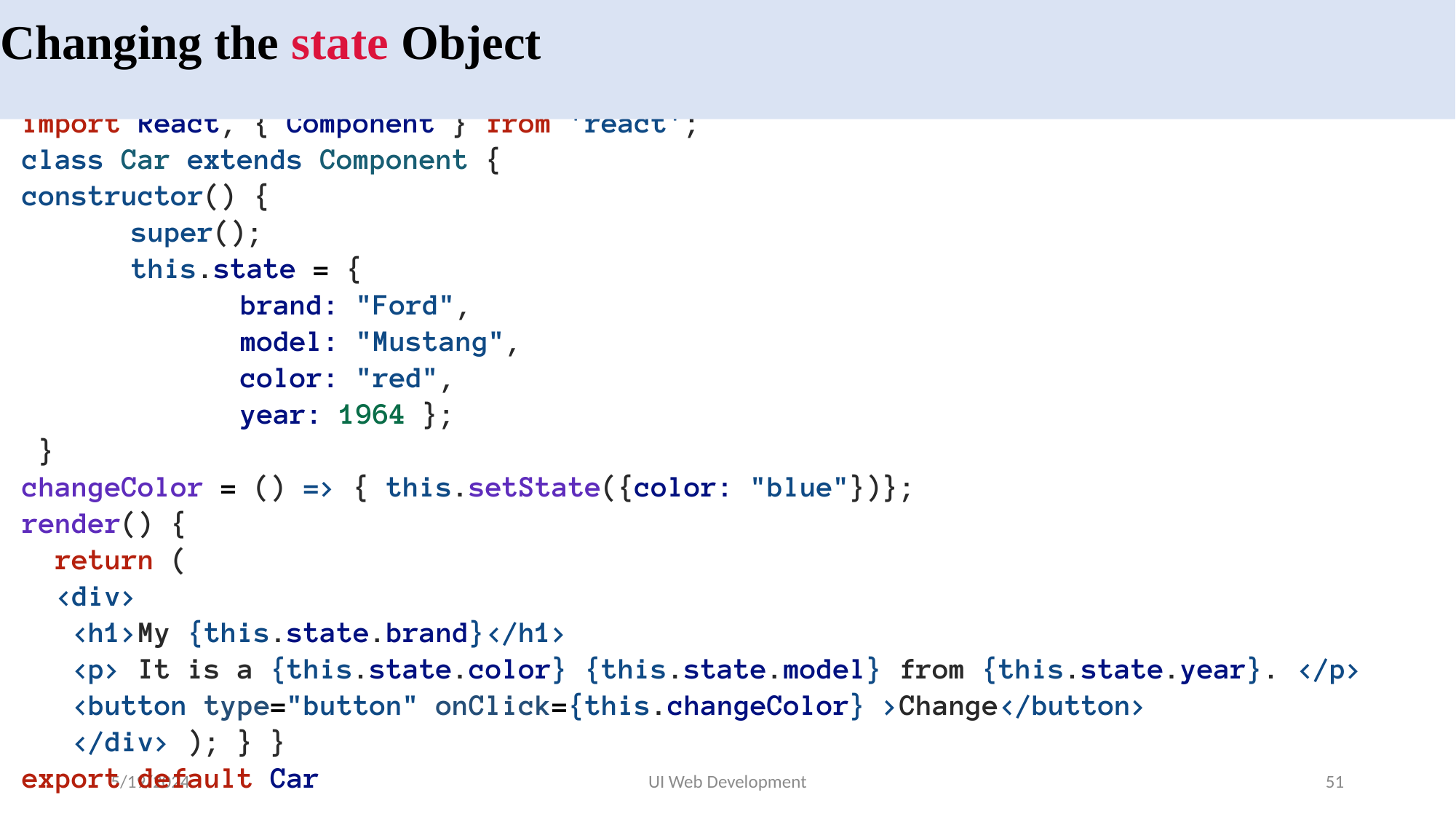

# Changing the state Object
import React, { Component } from 'react';
class Car extends Component {
constructor() {
	super();
	this.state = {
		brand: "Ford",
		model: "Mustang",
		color: "red",
		year: 1964 };
 }
changeColor = () => { this.setState({color: "blue"})};
render() {
  return (
  <div>
   <h1>My {this.state.brand}</h1>
   <p> It is a {this.state.color} {this.state.model} from {this.state.year}. </p>
   <button type="button" onClick={this.changeColor} >Change</button>
   </div> ); } }
export default Car
5/19/2024
UI Web Development
51